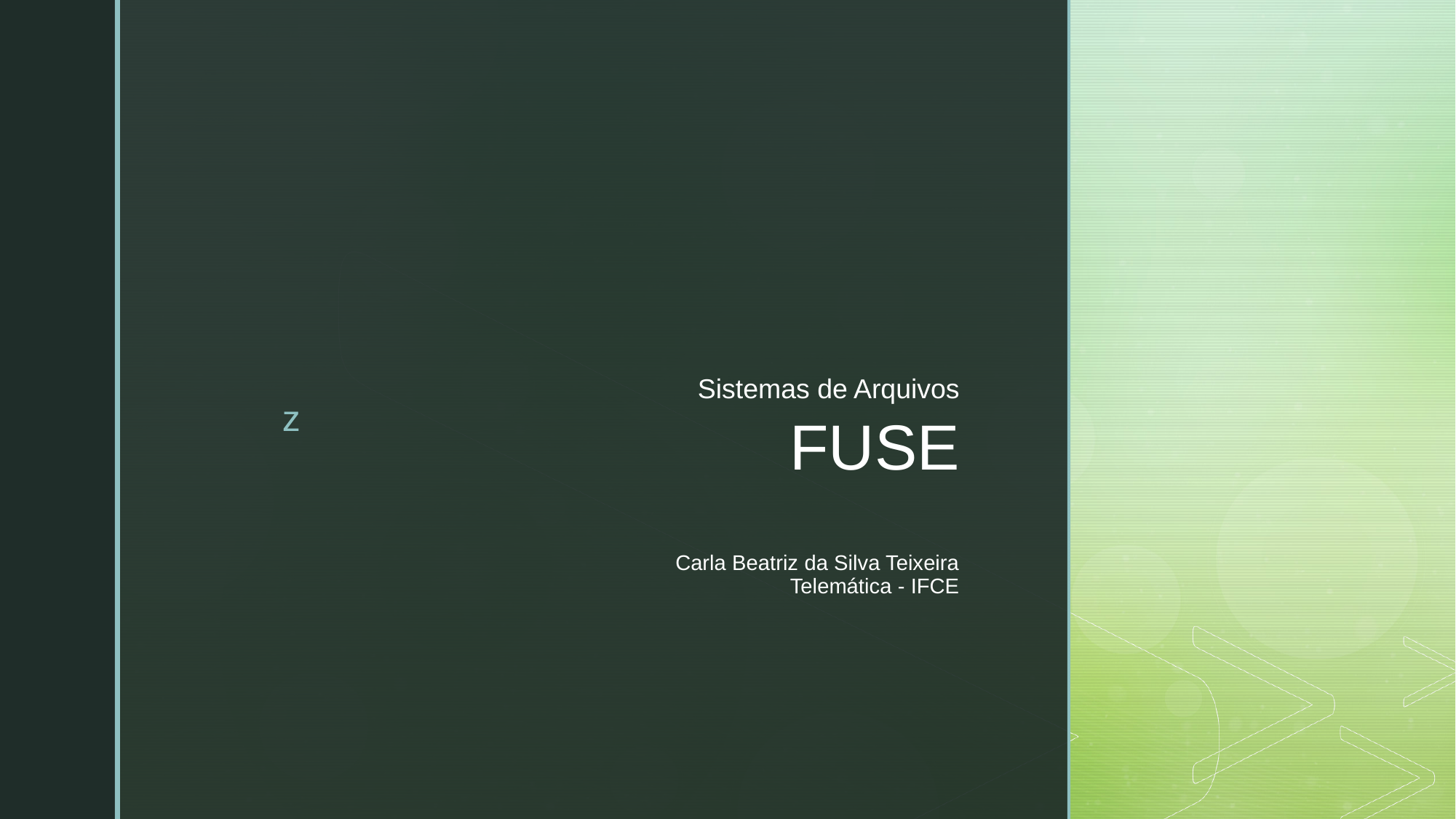

Sistemas de Arquivos
# FUSE Carla Beatriz da Silva Teixeira Telemática - IFCE